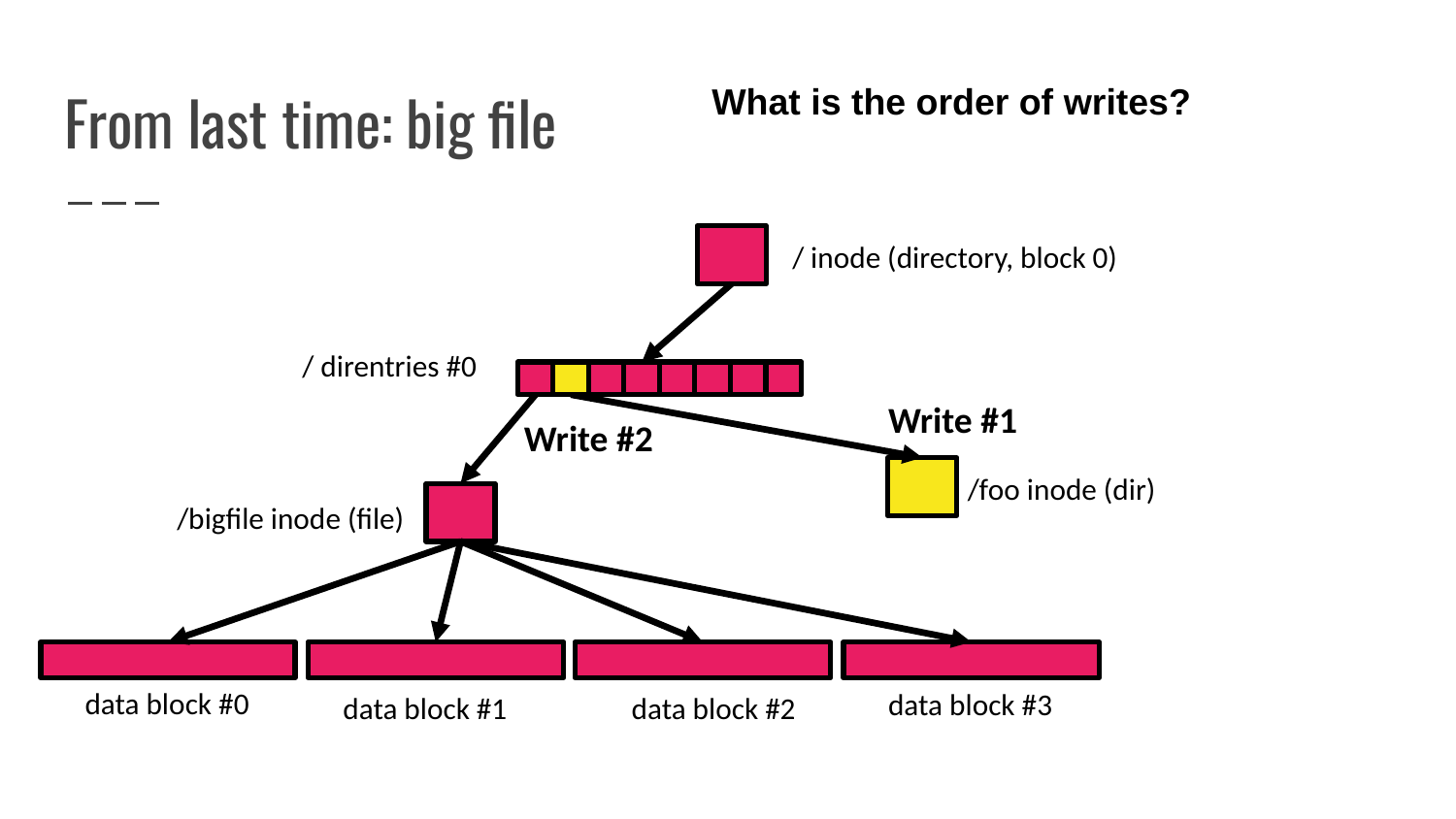

# From last time: big file
What is the order of writes?

/ inode (directory, block 0)
/ direntries #0

Write #1
Write #2

/foo inode (dir)

/bigfile inode (file)

data block #0
data block #3
data block #1
data block #2